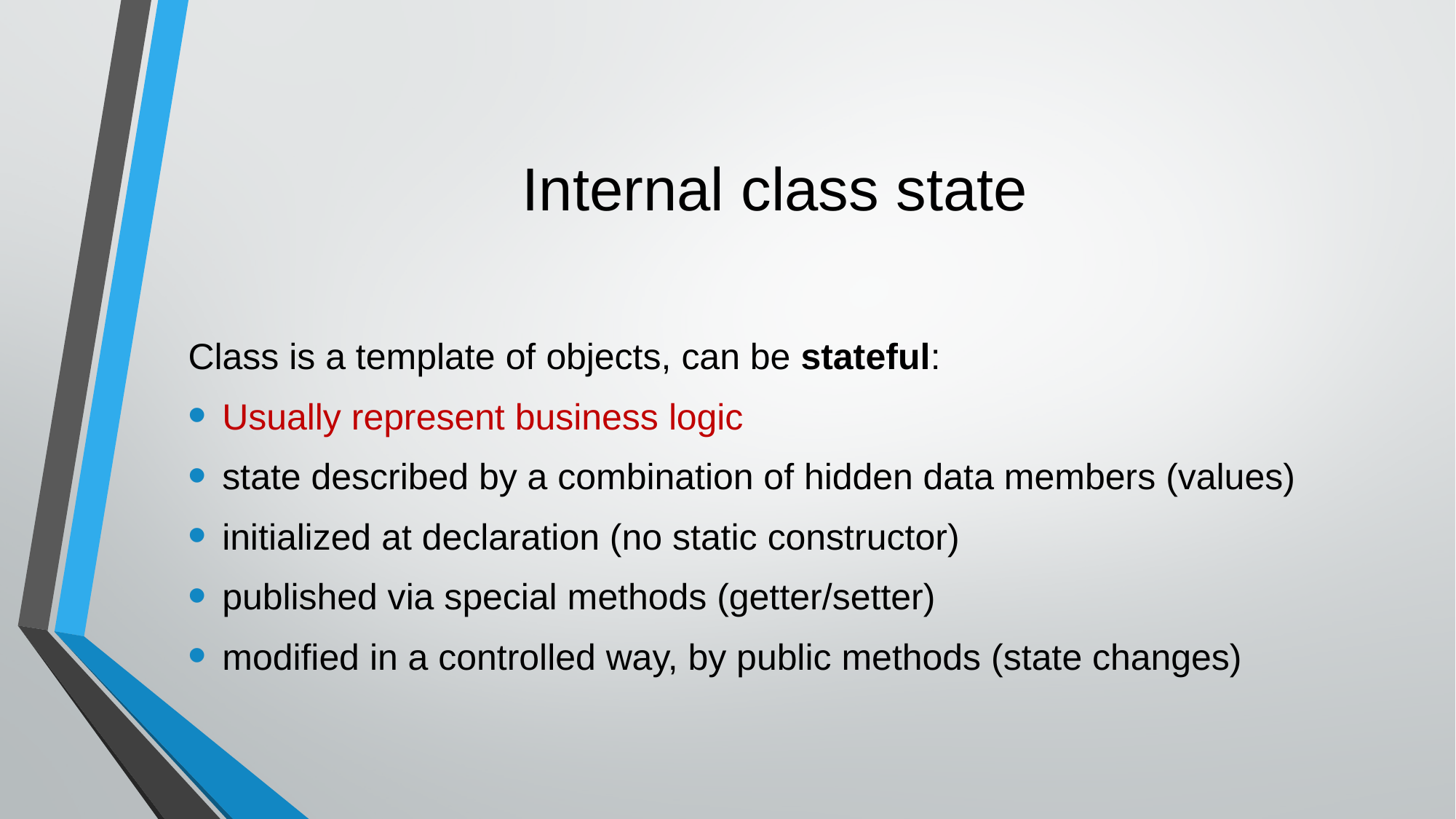

# Internal class state
Class is a template of objects, can be stateful:
Usually represent business logic
state described by a combination of hidden data members (values)
initialized at declaration (no static constructor)
published via special methods (getter/setter)
modified in a controlled way, by public methods (state changes)